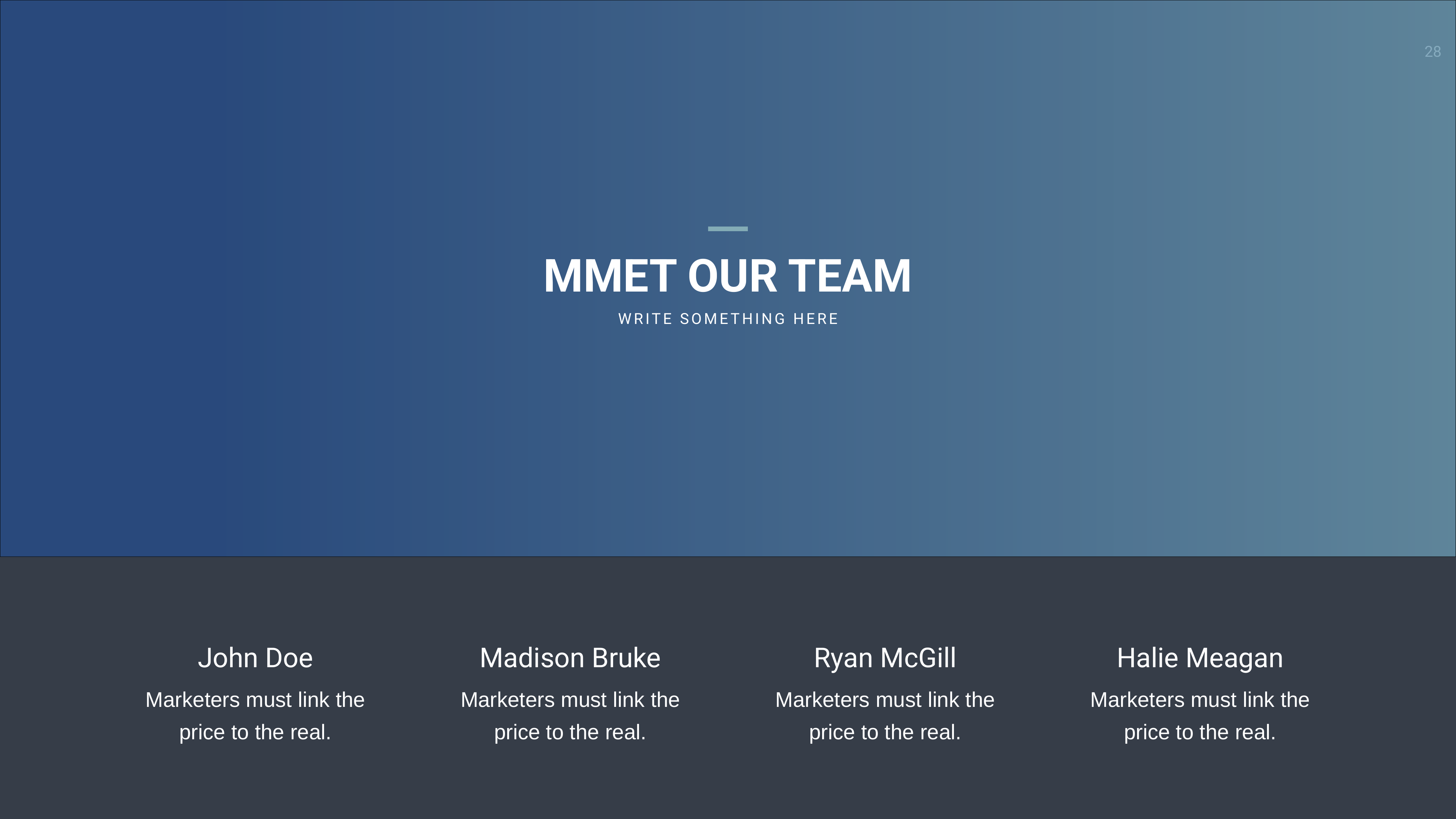

MMET OUR TEAM
WRITE SOMETHING HERE

John Doe
Madison Bruke
Ryan McGill
Halie Meagan
Marketers must link the price to the real.
Marketers must link the price to the real.
Marketers must link the price to the real.
Marketers must link the price to the real.